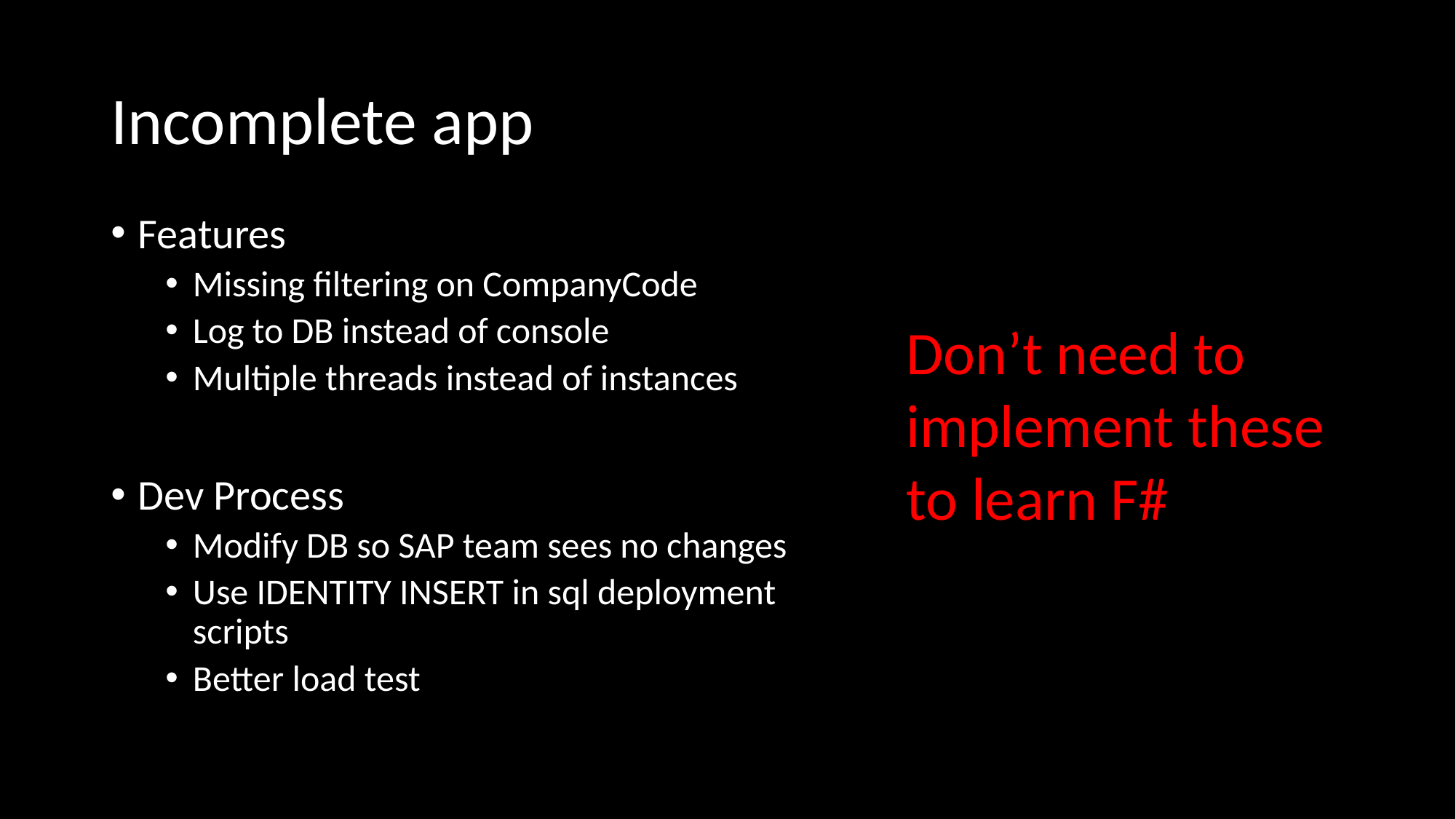

# Incomplete app
Features
Missing filtering on CompanyCode
Log to DB instead of console
Multiple threads instead of instances
Don’t need to implement these to learn F#
Dev Process
Modify DB so SAP team sees no changes
Use IDENTITY INSERT in sql deployment scripts
Better load test